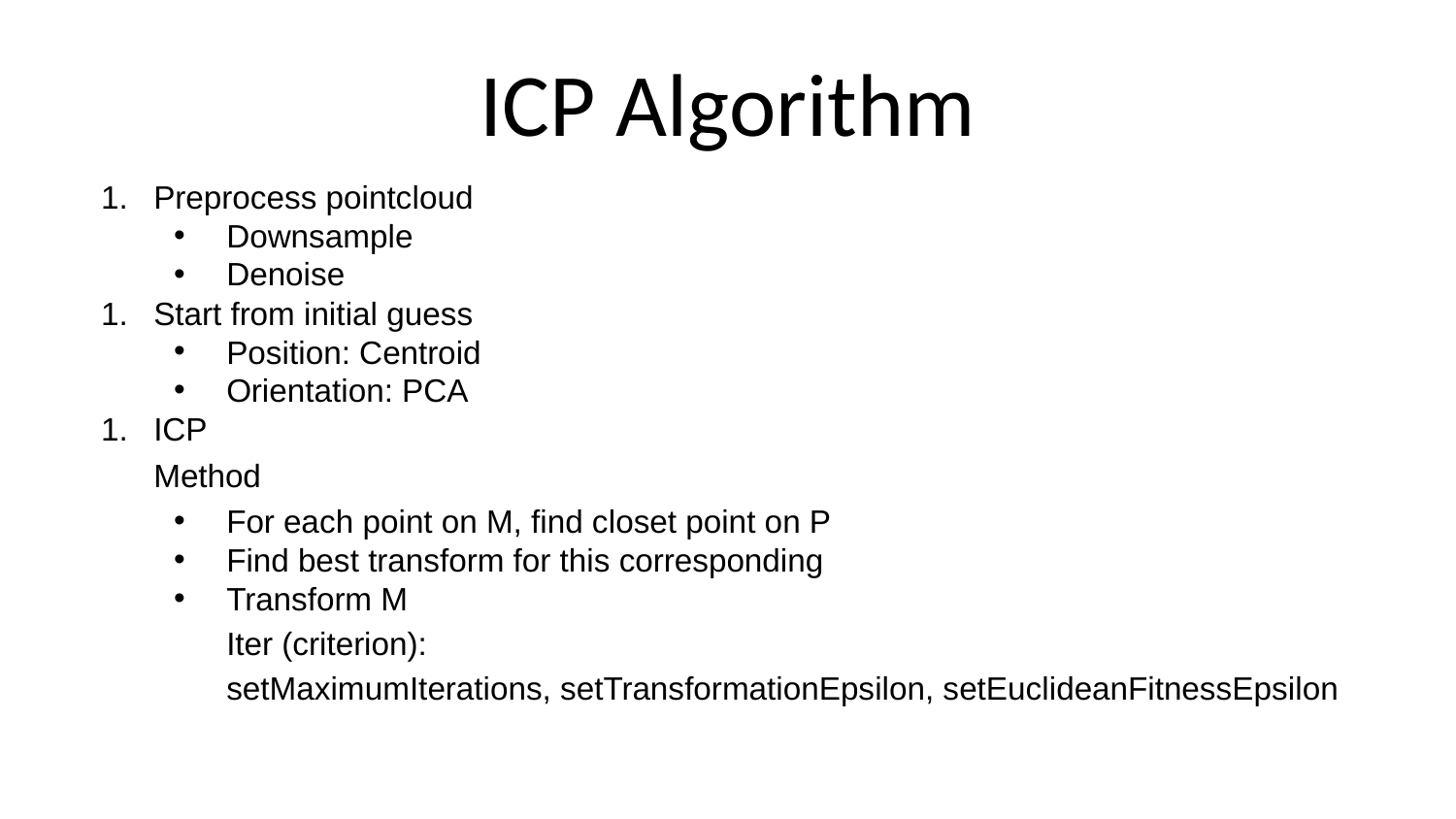

# ICP Algorithm
Preprocess pointcloud
Downsample
Denoise
Start from initial guess
Position: Centroid
Orientation: PCA
ICP
Method
For each point on M, find closet point on P
Find best transform for this corresponding
Transform M
	Iter (criterion):
setMaximumIterations, setTransformationEpsilon, setEuclideanFitnessEpsilon

http://www.pointclouds.org/documentation/tutorials/_images/animation.gif